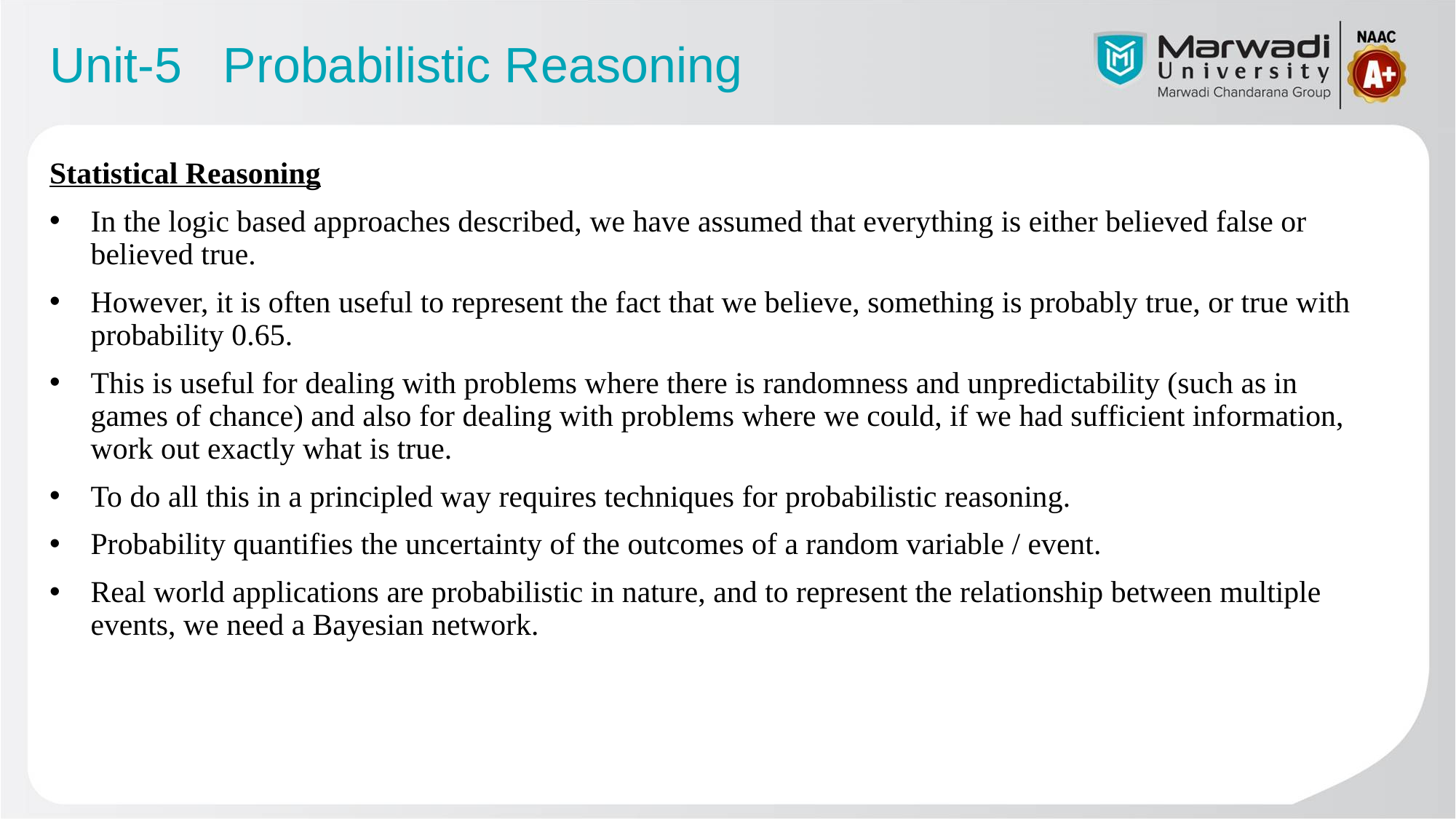

Unit-5   Probabilistic Reasoning
Statistical Reasoning
In the logic based approaches described, we have assumed that everything is either believed false or believed true.
However, it is often useful to represent the fact that we believe, something is probably true, or true with probability 0.65.
This is useful for dealing with problems where there is randomness and unpredictability (such as in games of chance) and also for dealing with problems where we could, if we had sufficient information, work out exactly what is true.
To do all this in a principled way requires techniques for probabilistic reasoning.
Probability quantifies the uncertainty of the outcomes of a random variable / event.
Real world applications are probabilistic in nature, and to represent the relationship between multiple events, we need a Bayesian network.